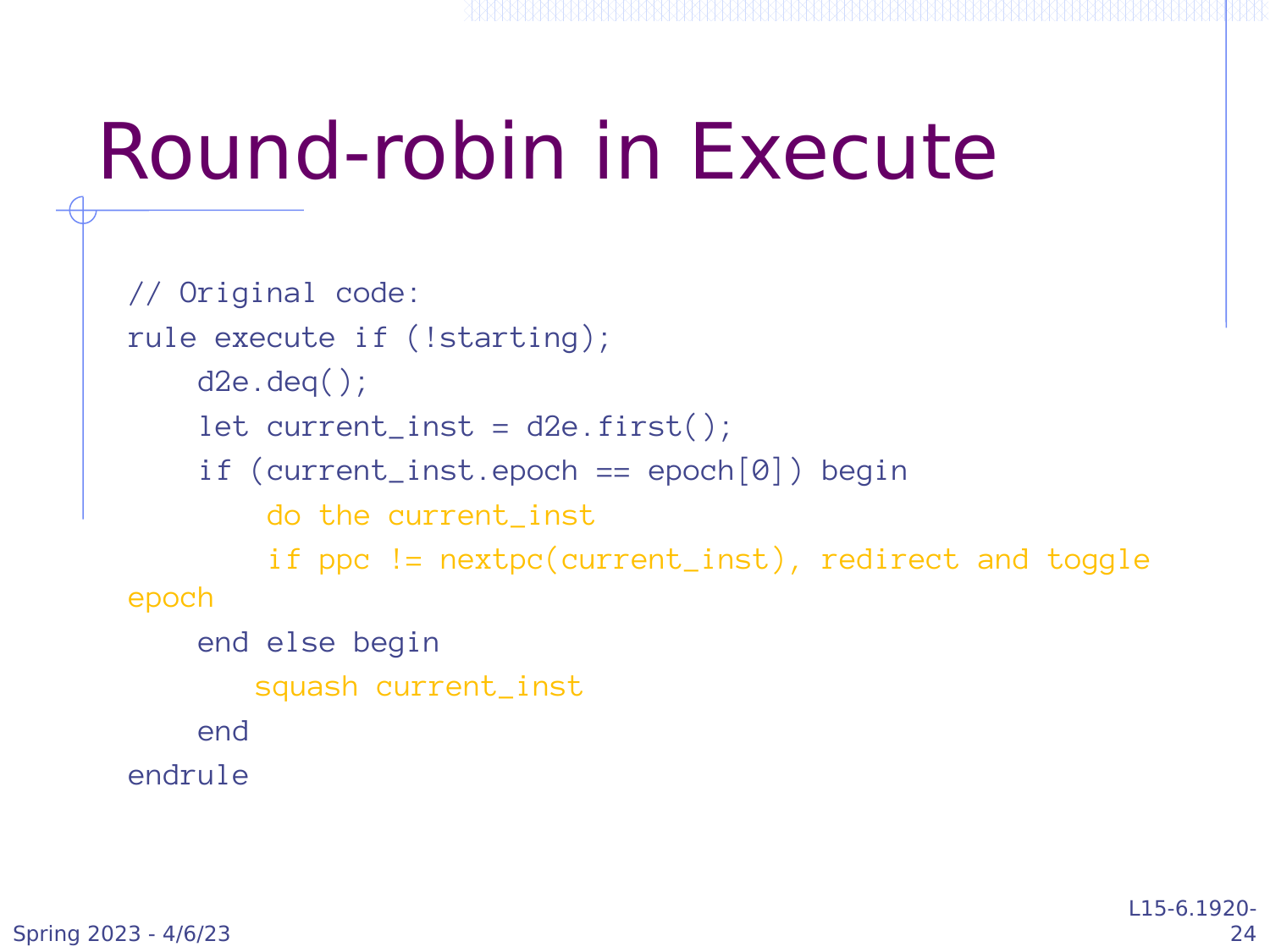

# Round-robin in Execute
// Original code:
rule execute if (!starting);
    d2e.deq();
    let current_inst = d2e.first();
    if (current_inst.epoch == epoch[0]) begin
        do the current_inst
        if ppc != nextpc(current_inst), redirect and toggle epoch
    end else begin
	squash current_inst
    end
endrule
Spring 2023 - 4/6/23
L15-6.1920-
24